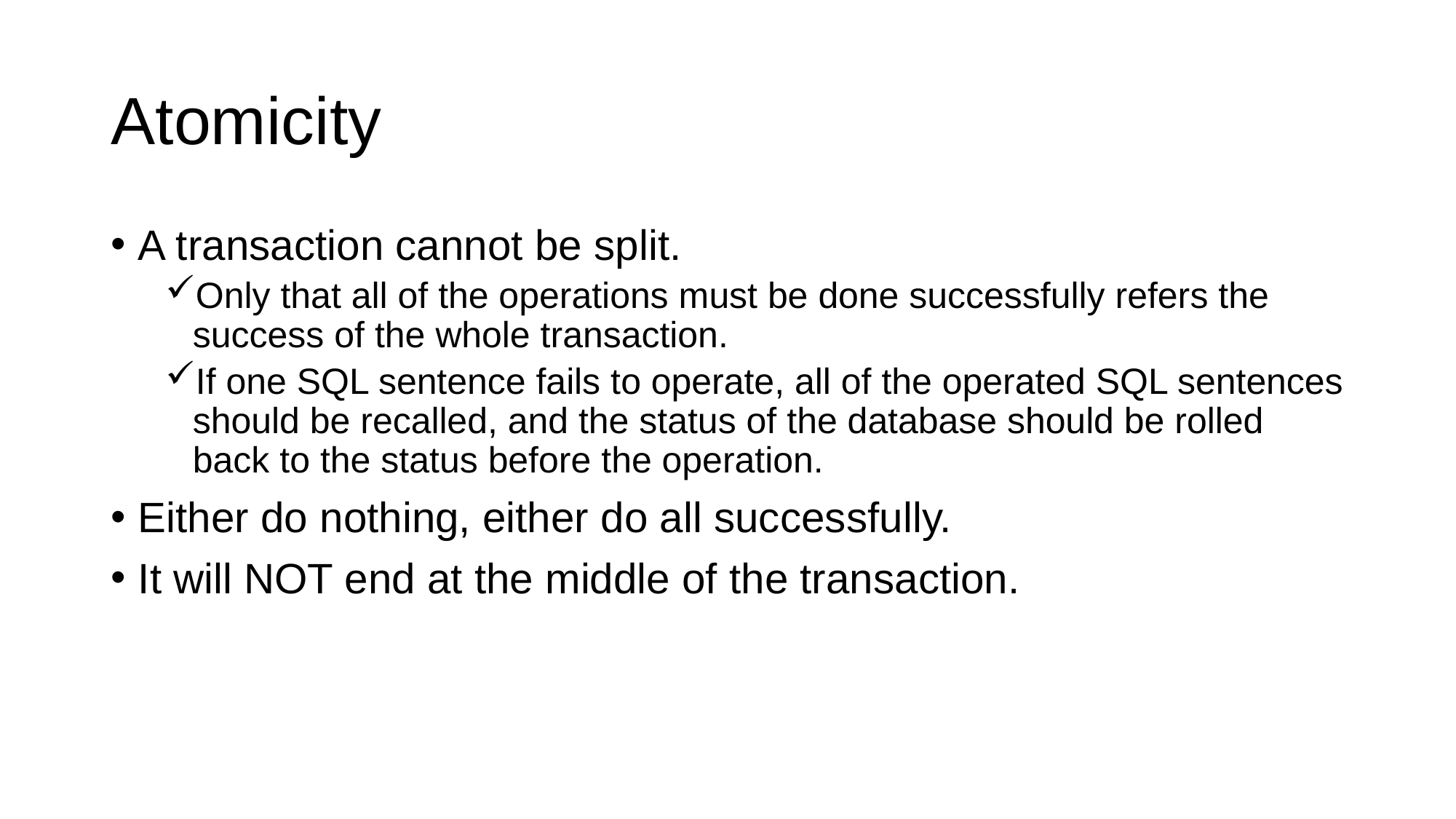

# Atomicity
A transaction cannot be split.
Only that all of the operations must be done successfully refers the success of the whole transaction.
If one SQL sentence fails to operate, all of the operated SQL sentences should be recalled, and the status of the database should be rolled back to the status before the operation.
Either do nothing, either do all successfully.
It will NOT end at the middle of the transaction.